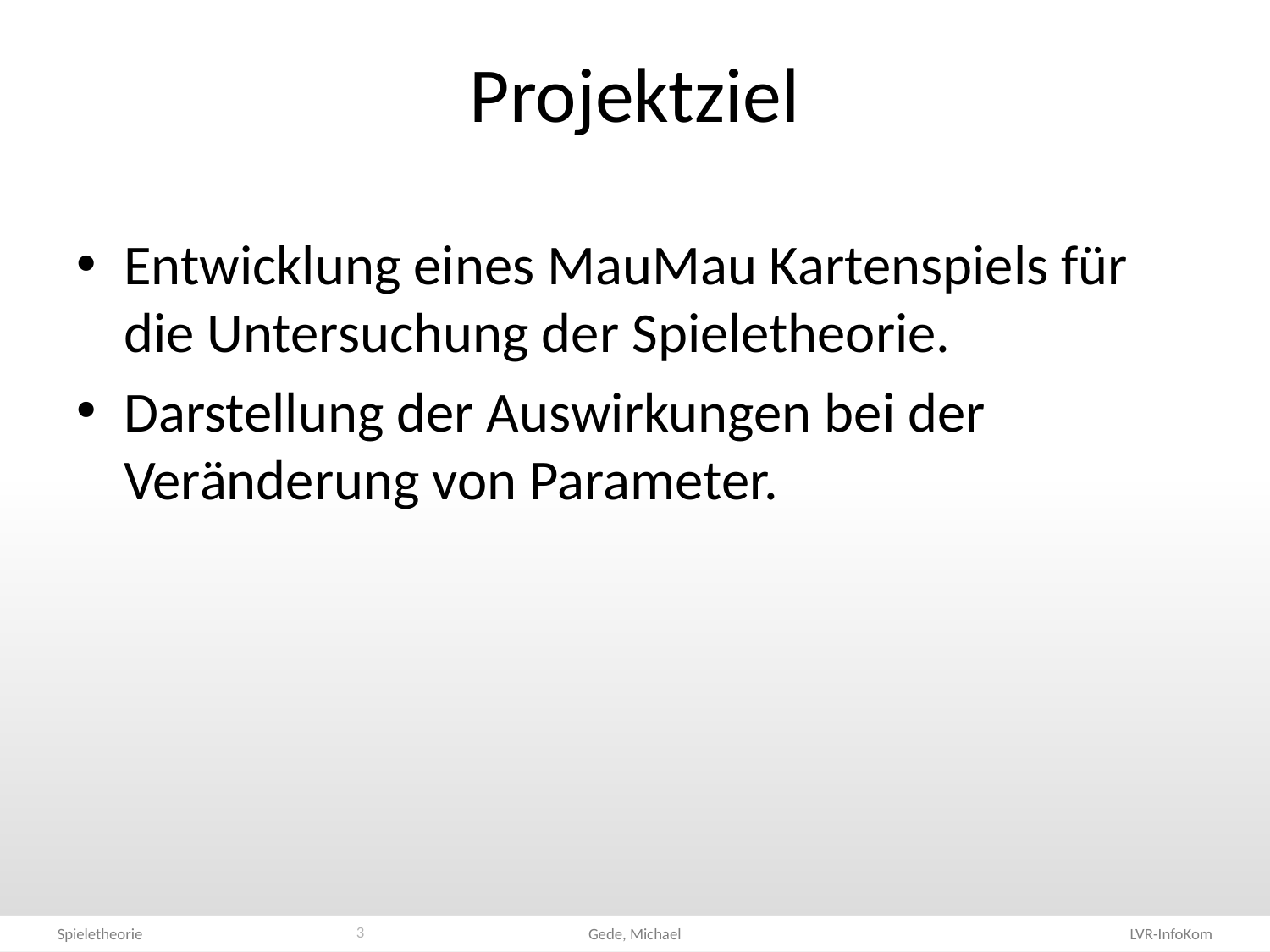

# Projektziel
Entwicklung eines MauMau Kartenspiels für die Untersuchung der Spieletheorie.
Darstellung der Auswirkungen bei der Veränderung von Parameter.
3